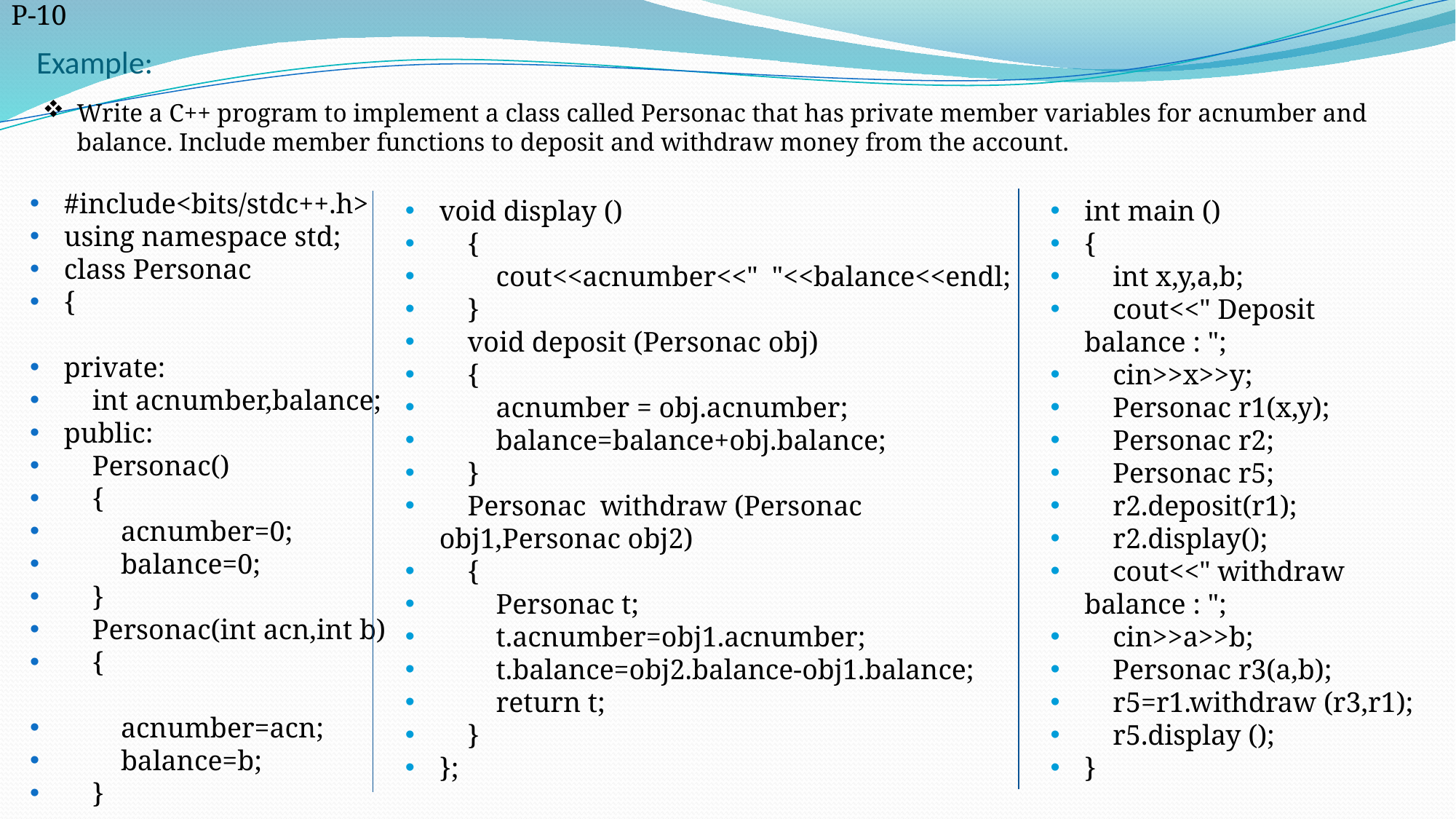

P-10
# Example:
Write a C++ program to implement a class called Personac that has private member variables for acnumber and balance. Include member functions to deposit and withdraw money from the account.
#include<bits/stdc++.h>
using namespace std;
class Personac
{

private:
    int acnumber,balance;
public:
    Personac()
    {
        acnumber=0;
        balance=0;
    }
    Personac(int acn,int b)
    {

        acnumber=acn;
        balance=b;
    }
void display ()
    {
        cout<<acnumber<<"  "<<balance<<endl;
    }
    void deposit (Personac obj)
    {
        acnumber = obj.acnumber;
        balance=balance+obj.balance;
    }
    Personac  withdraw (Personac obj1,Personac obj2)
    {
        Personac t;
        t.acnumber=obj1.acnumber;
        t.balance=obj2.balance-obj1.balance;
        return t;
    }
};
int main ()
{
    int x,y,a,b;
    cout<<" Deposit balance : ";
    cin>>x>>y;
    Personac r1(x,y);
    Personac r2;
    Personac r5;
    r2.deposit(r1);
    r2.display();
    cout<<" withdraw balance : ";
    cin>>a>>b;
    Personac r3(a,b);
    r5=r1.withdraw (r3,r1);
    r5.display ();
}